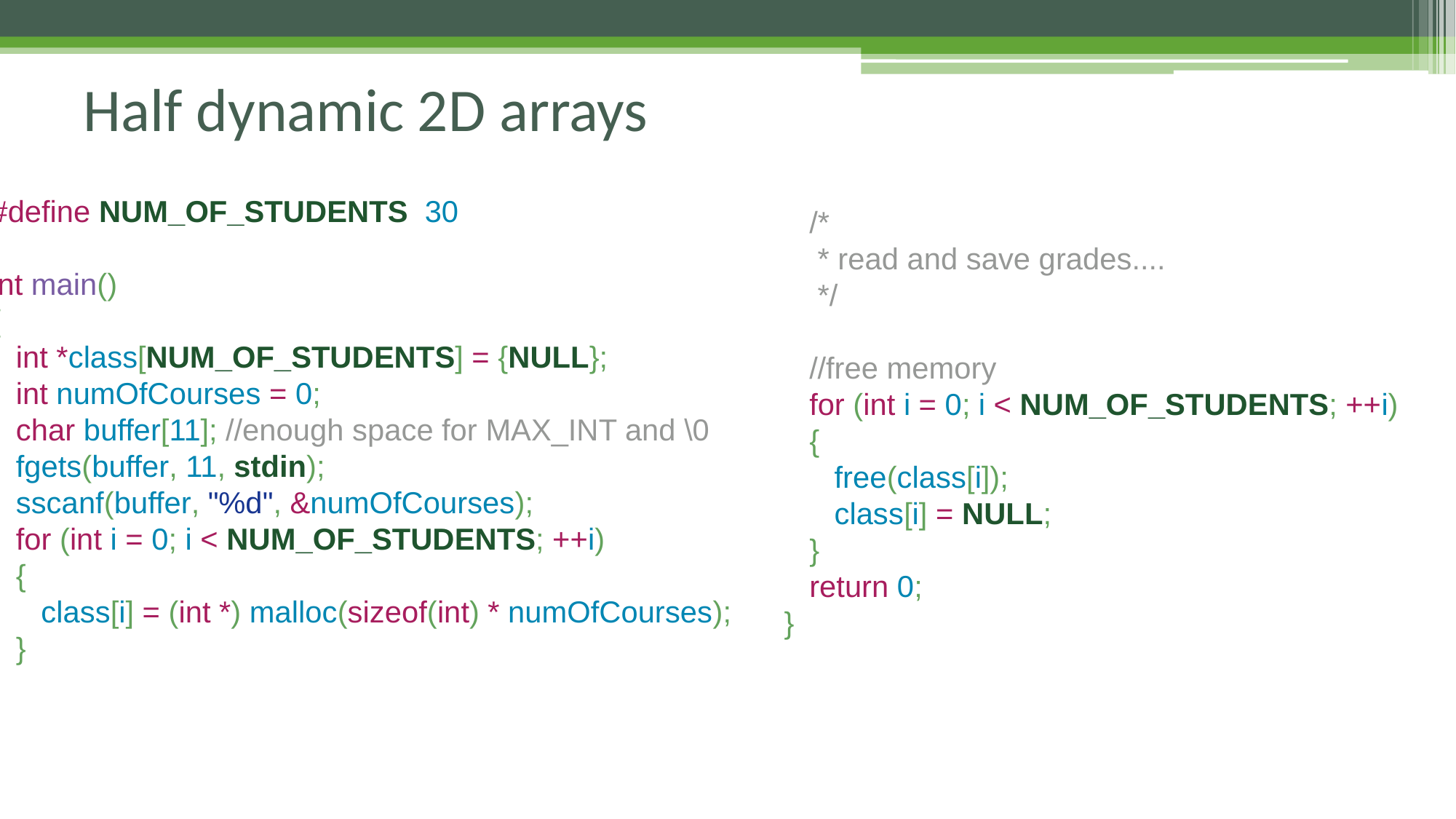

# Half dynamic 2D arrays
#define NUM_OF_STUDENTS  30
int main()
{
   int *class[NUM_OF_STUDENTS] = {NULL};
   int numOfCourses = 0;
   char buffer[11]; //enough space for MAX_INT and \0
   fgets(buffer, 11, stdin);
   sscanf(buffer, "%d", &numOfCourses);
   for (int i = 0; i < NUM_OF_STUDENTS; ++i)
   {
      class[i] = (int *) malloc(sizeof(int) * numOfCourses);
   }
   /*
    * read and save grades....
    */
   //free memory
   for (int i = 0; i < NUM_OF_STUDENTS; ++i)
   {
      free(class[i]);
      class[i] = NULL;
   }
   return 0;
}